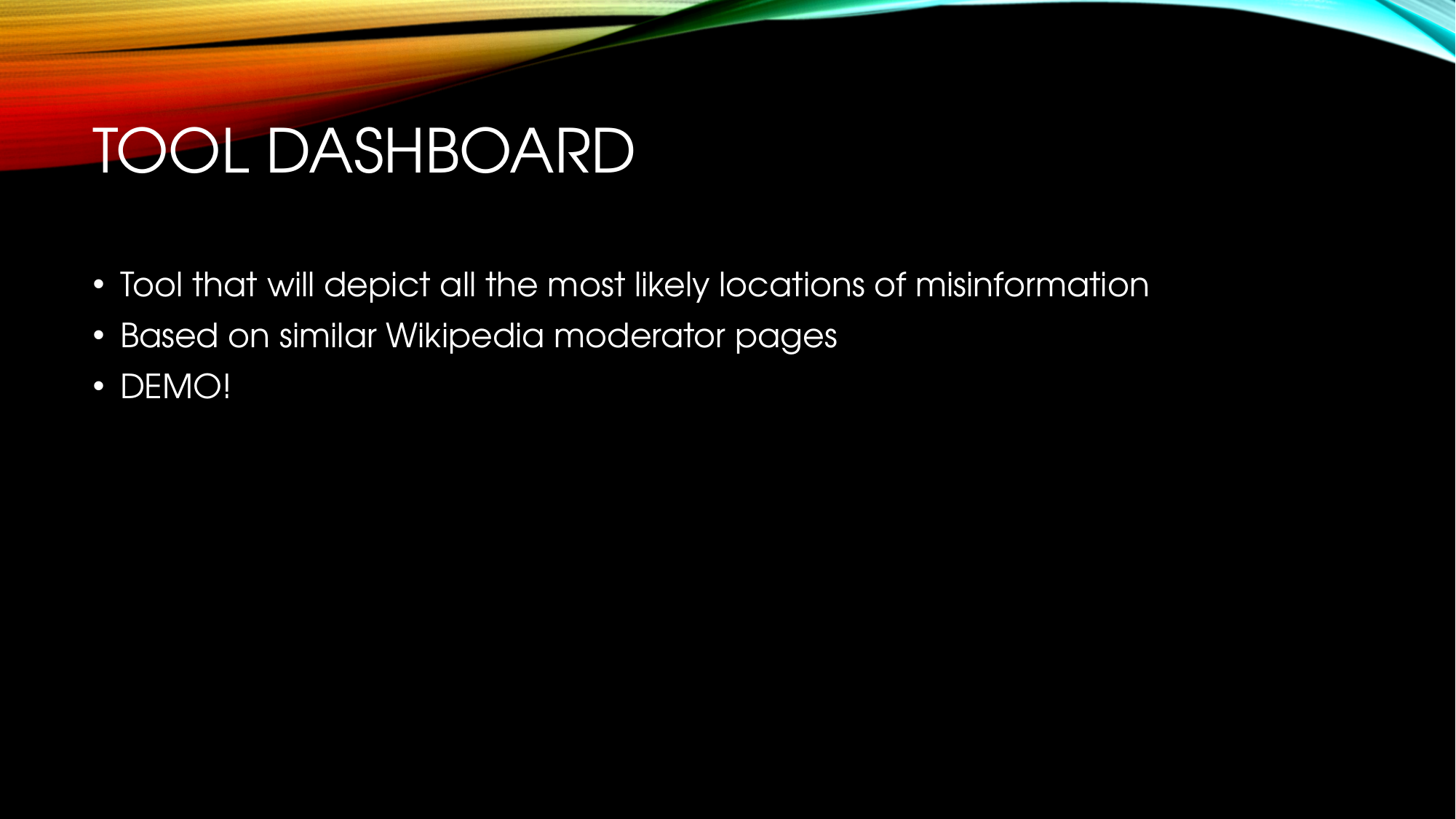

# Tool dashboard
Tool that will depict all the most likely locations of misinformation
Based on similar Wikipedia moderator pages
DEMO!